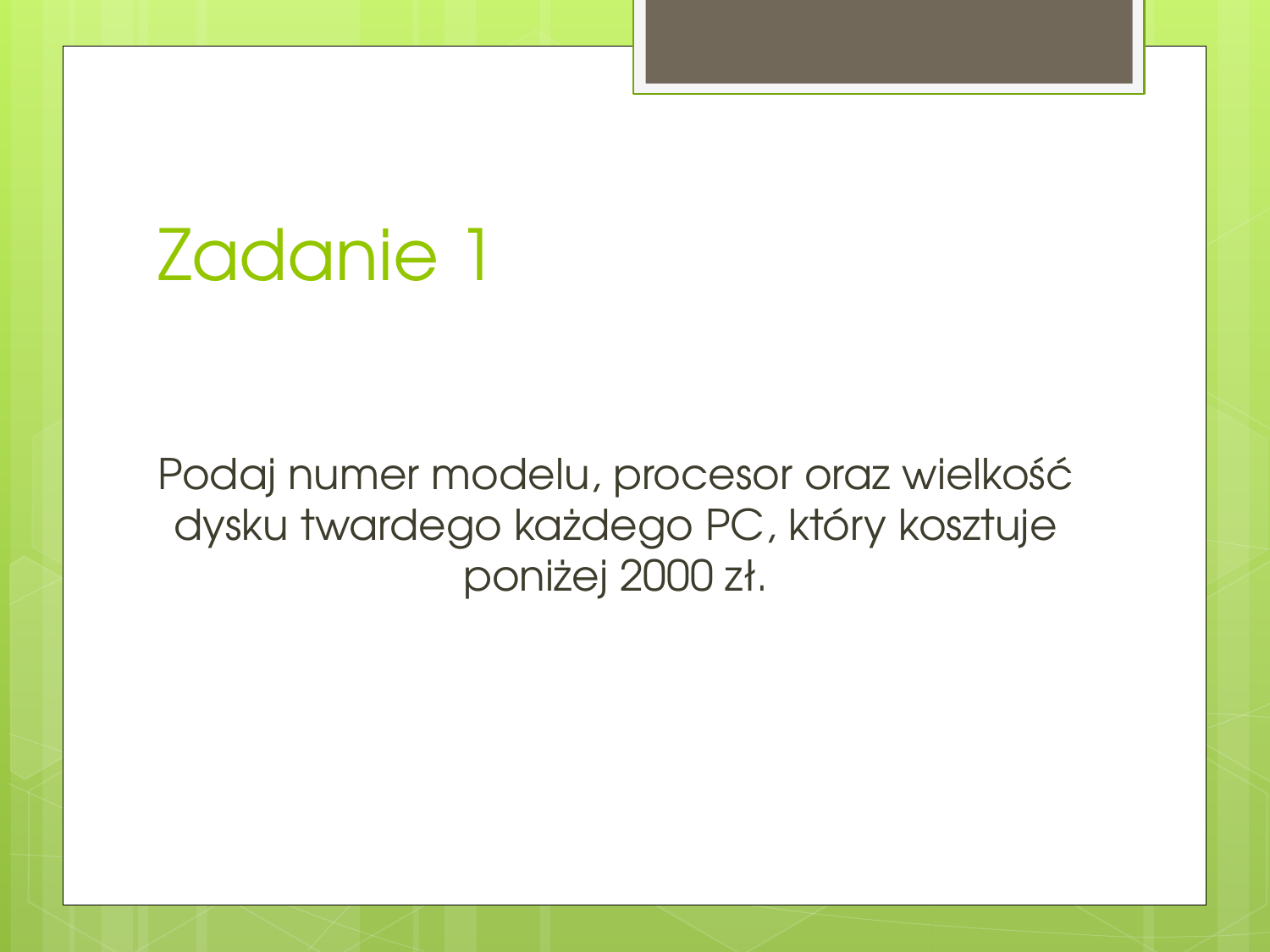

# Zadanie 1

Podaj numer modelu, procesor oraz wielkość dysku twardego każdego PC, który kosztuje poniżej 2000 zł.